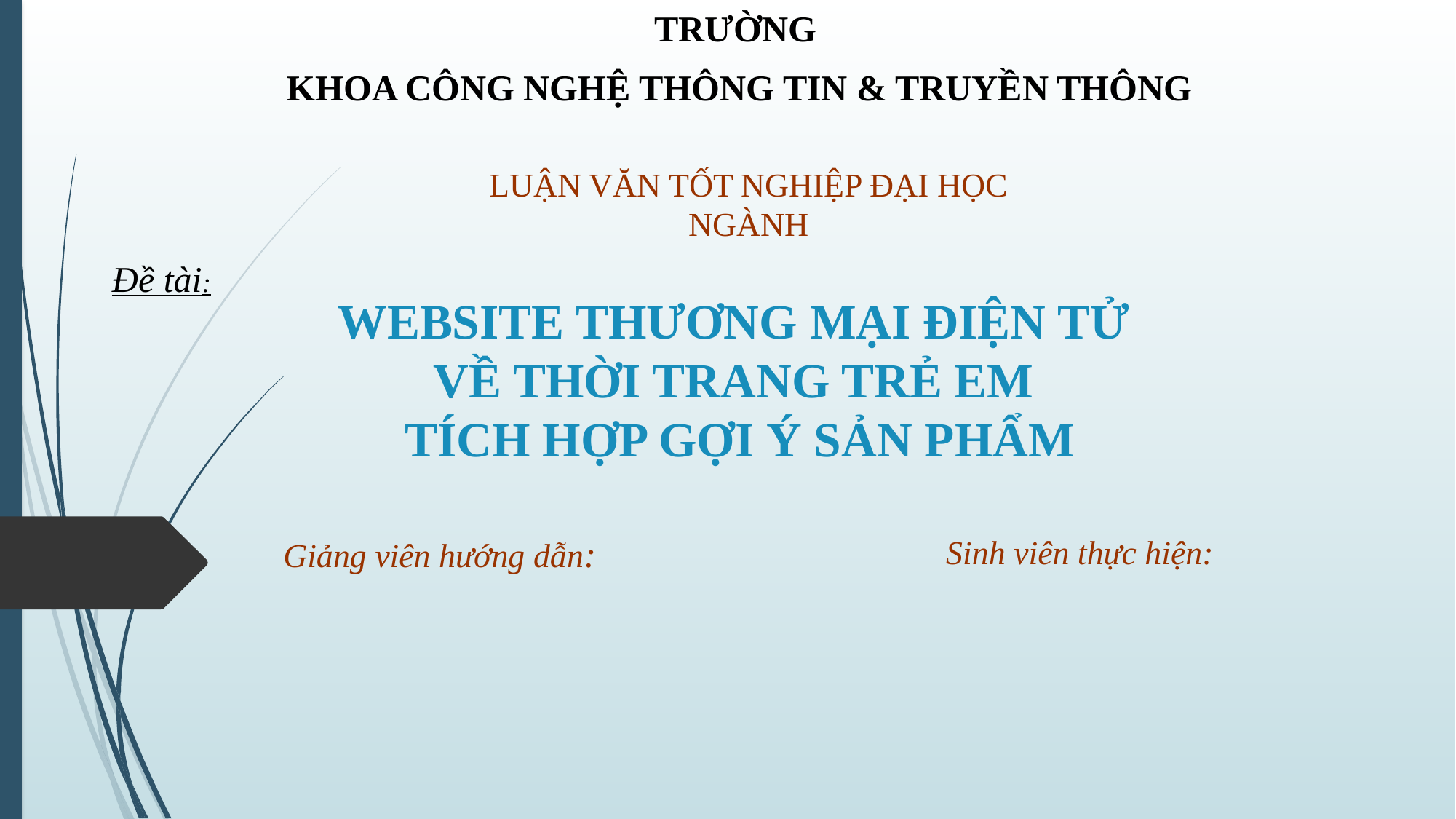

TRƯỜNG
KHOA CÔNG NGHỆ THÔNG TIN & TRUYỀN THÔNG

LUẬN VĂN TỐT NGHIỆP ĐẠI HỌC
NGÀNH
Đề tài:
# WEBSITE THƯƠNG MẠI ĐIỆN TỬ VỀ THỜI TRANG TRẺ EM TÍCH HỢP GỢI Ý SẢN PHẨM
Giảng viên hướng dẫn:

Sinh viên thực hiện: